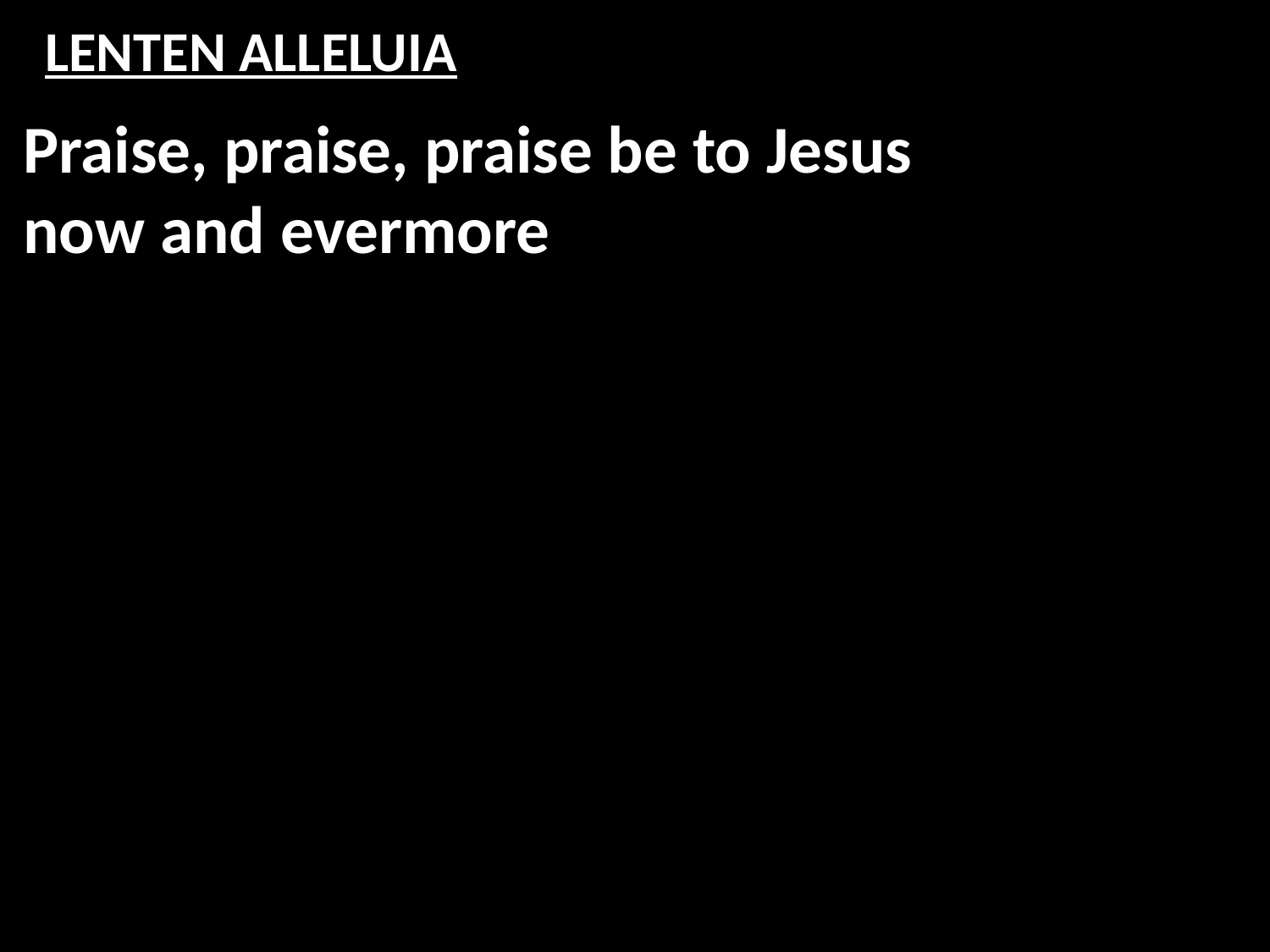

# LENTEN ALLELUIA
Praise, praise, praise be to Jesus
now and evermore